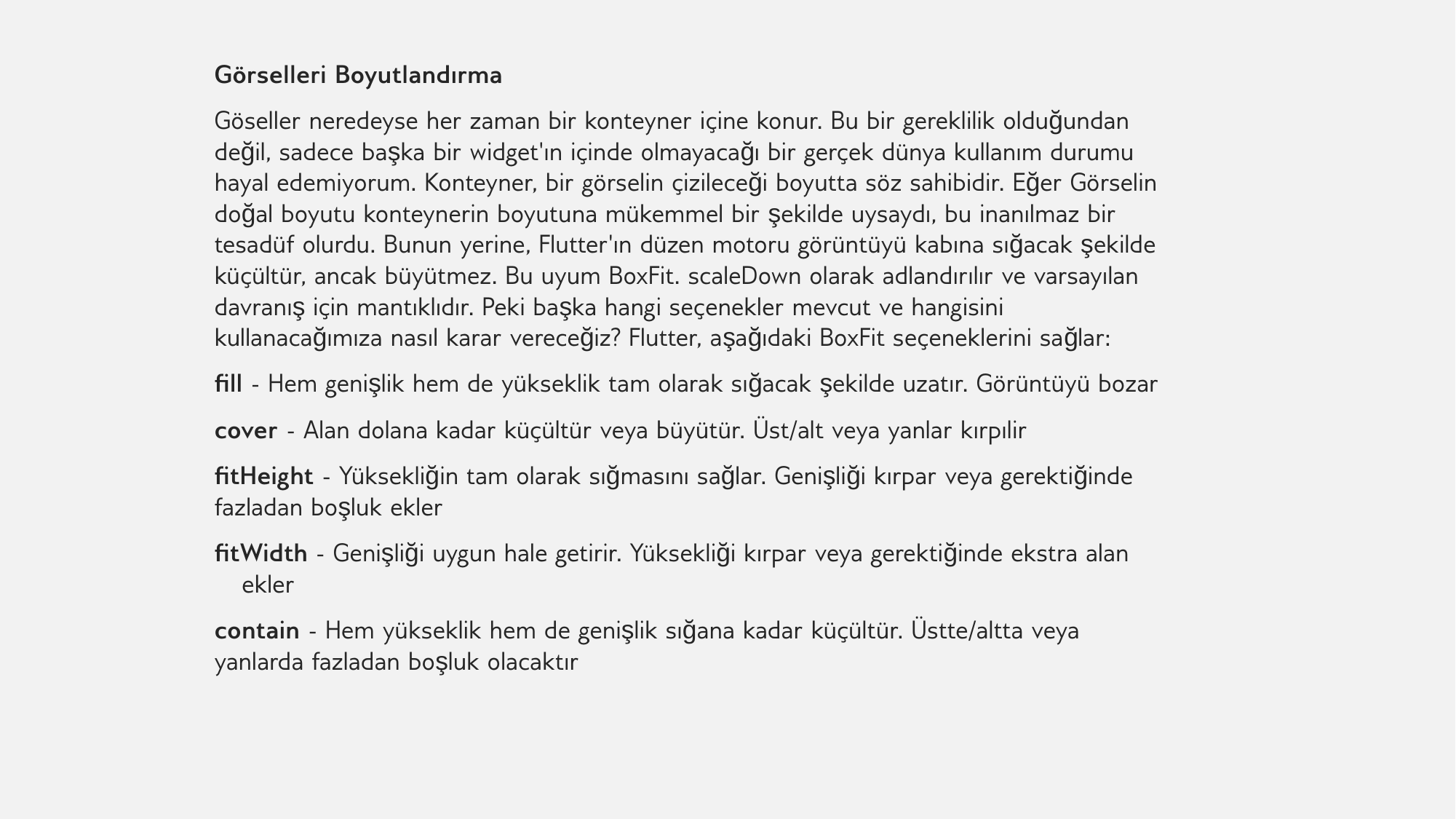

Görselleri Boyutlandırma
Göseller neredeyse her zaman bir konteyner içine konur. Bu bir gereklilik olduğundan değil, sadece başka bir widget'ın içinde olmayacağı bir gerçek dünya kullanım durumu hayal edemiyorum. Konteyner, bir görselin çizileceği boyutta söz sahibidir. Eğer Görselin doğal boyutu konteynerin boyutuna mükemmel bir şekilde uysaydı, bu inanılmaz bir tesadüf olurdu. Bunun yerine, Flutter'ın düzen motoru görüntüyü kabına sığacak şekilde küçültür, ancak büyütmez. Bu uyum BoxFit. scaleDown olarak adlandırılır ve varsayılan davranış için mantıklıdır. Peki başka hangi seçenekler mevcut ve hangisini kullanacağımıza nasıl karar vereceğiz? Flutter, aşağıdaki BoxFit seçeneklerini sağlar:
fill - Hem genişlik hem de yükseklik tam olarak sığacak şekilde uzatır. Görüntüyü bozar
cover - Alan dolana kadar küçültür veya büyütür. Üst/alt veya yanlar kırpılir
fitHeight - Yüksekliğin tam olarak sığmasını sağlar. Genişliği kırpar veya gerektiğinde fazladan boşluk ekler
fitWidth - Genişliği uygun hale getirir. Yüksekliği kırpar veya gerektiğinde ekstra alan ekler
contain - Hem yükseklik hem de genişlik sığana kadar küçültür. Üstte/altta veya yanlarda fazladan boşluk olacaktır